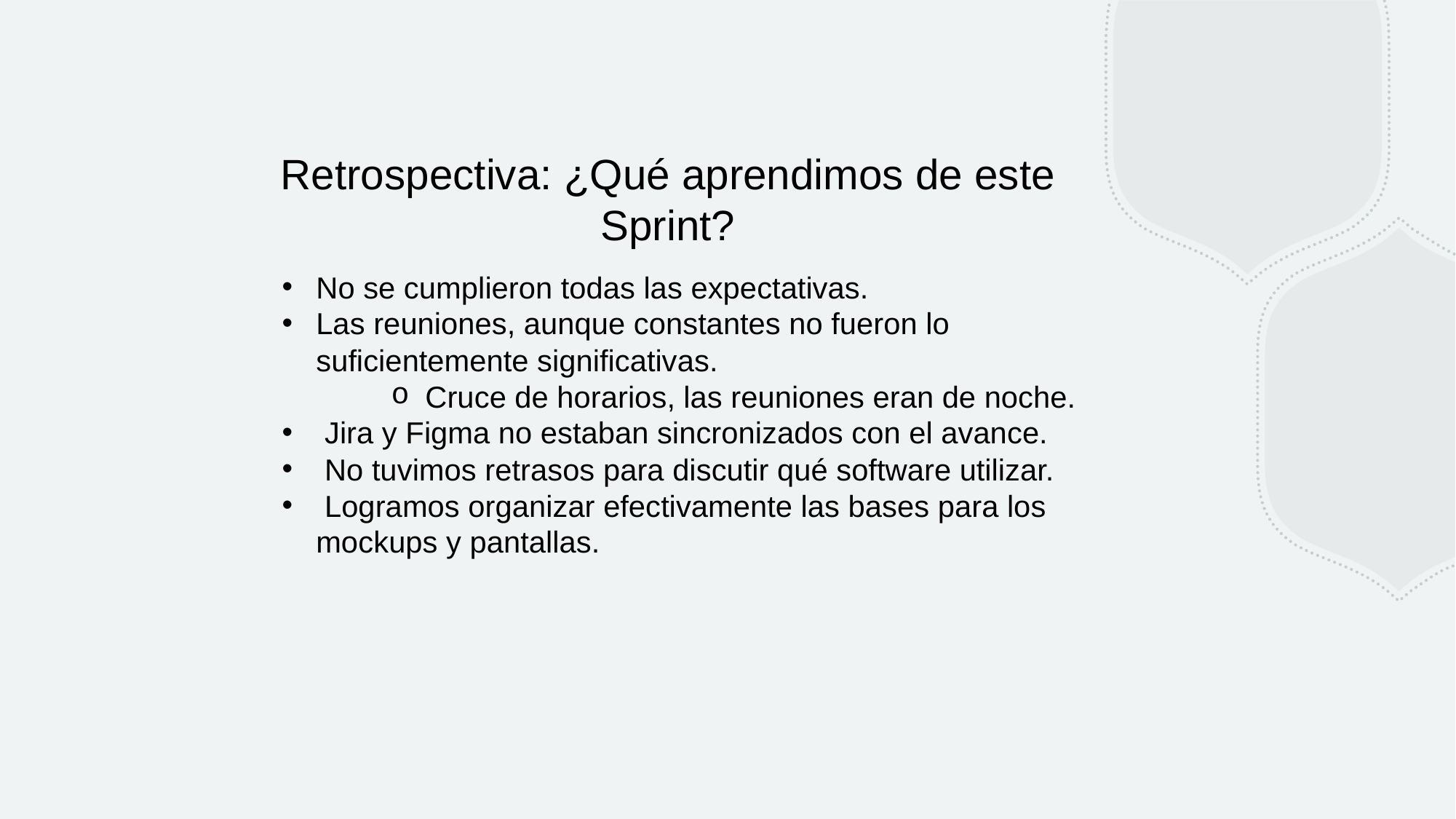

Retrospectiva: ¿Qué aprendimos de este Sprint?
No se cumplieron todas las expectativas.
Las reuniones, aunque constantes no fueron lo suficientemente significativas.
Cruce de horarios, las reuniones eran de noche.
 Jira y Figma no estaban sincronizados con el avance.
 No tuvimos retrasos para discutir qué software utilizar.
 Logramos organizar efectivamente las bases para los mockups y pantallas.